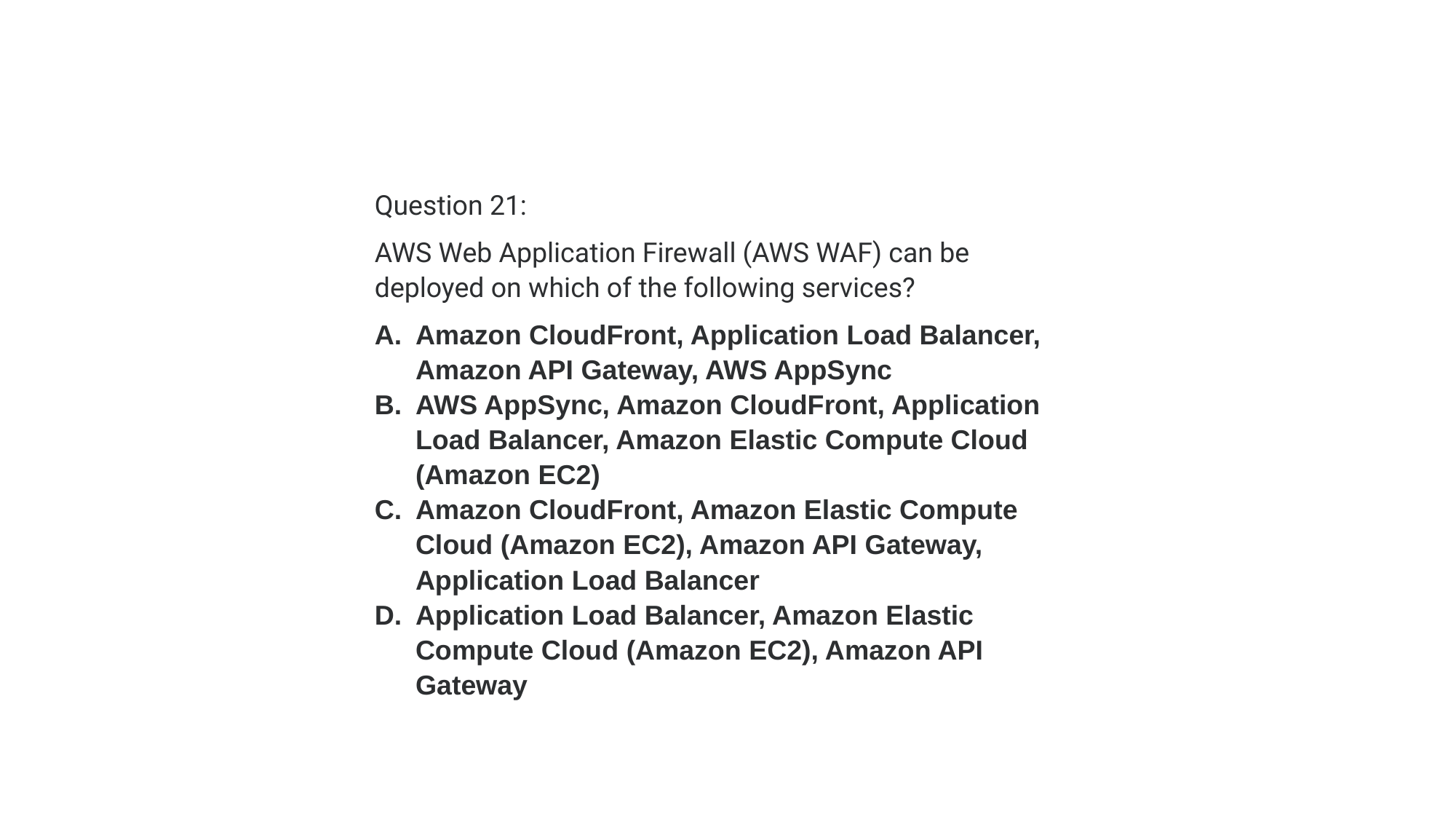

Question 21:
AWS Web Application Firewall (AWS WAF) can be deployed on which of the following services?
Amazon CloudFront, Application Load Balancer, Amazon API Gateway, AWS AppSync
AWS AppSync, Amazon CloudFront, Application Load Balancer, Amazon Elastic Compute Cloud (Amazon EC2)
Amazon CloudFront, Amazon Elastic Compute Cloud (Amazon EC2), Amazon API Gateway, Application Load Balancer
Application Load Balancer, Amazon Elastic Compute Cloud (Amazon EC2), Amazon API Gateway